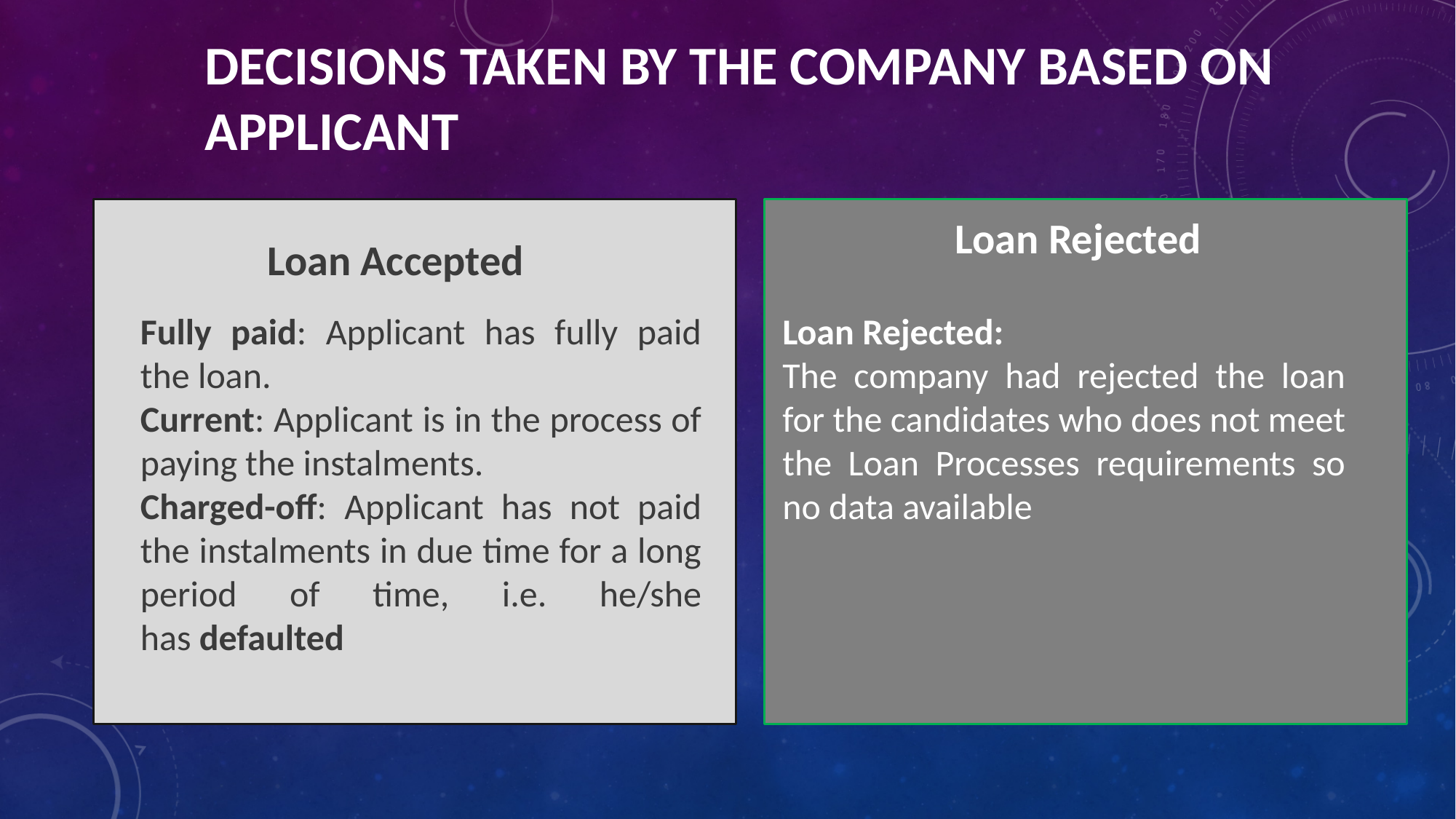

# Decisions taken by the company Based on Applicant

Loan Rejected
Loan Accepted
Fully paid: Applicant has fully paid the loan.
Current: Applicant is in the process of paying the instalments.
Charged-off: Applicant has not paid the instalments in due time for a long period of time, i.e. he/she has defaulted

Loan Rejected:
The company had rejected the loan for the candidates who does not meet the Loan Processes requirements so no data available